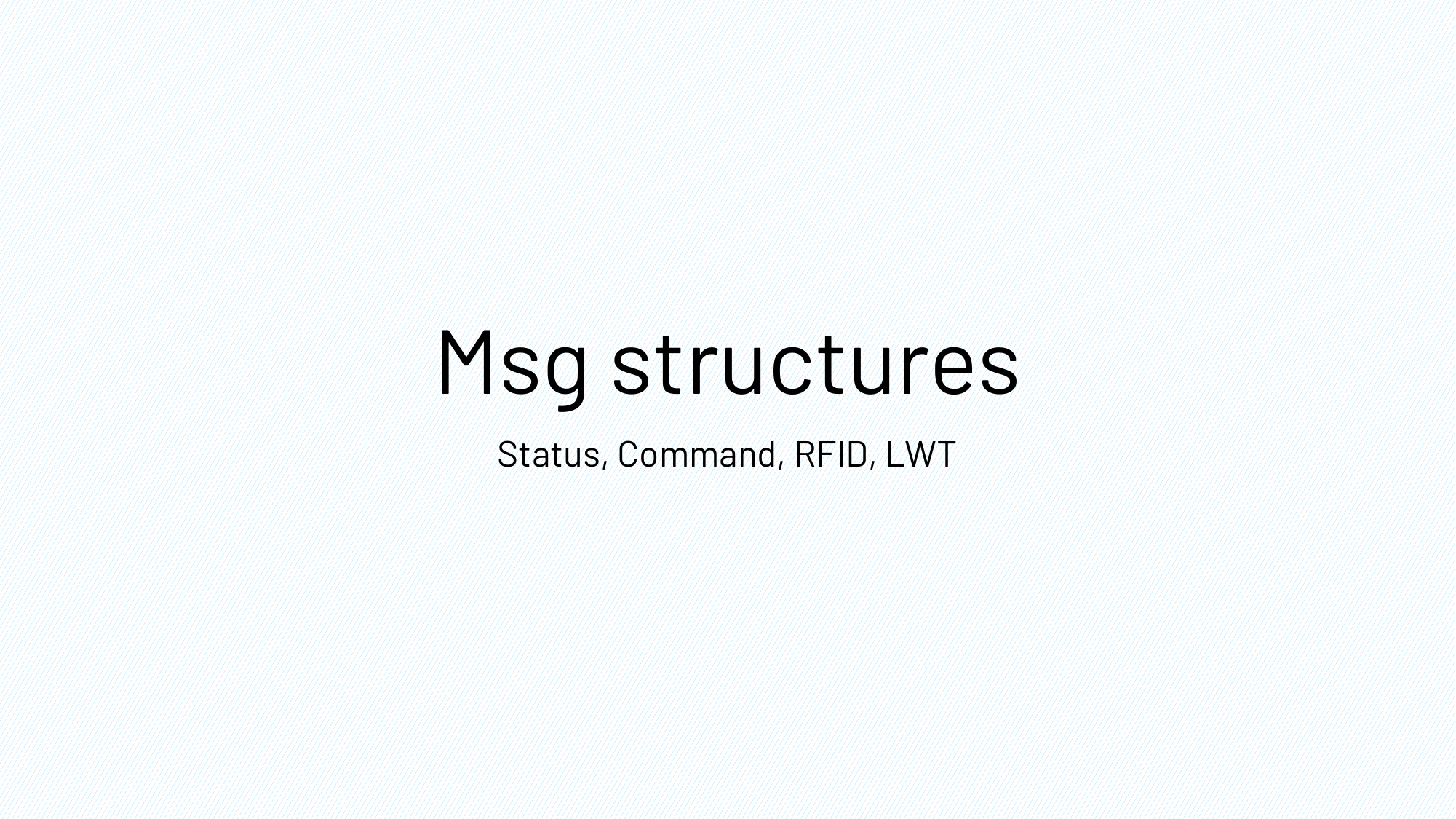

# Msg structures
Status, Command, RFID, LWT